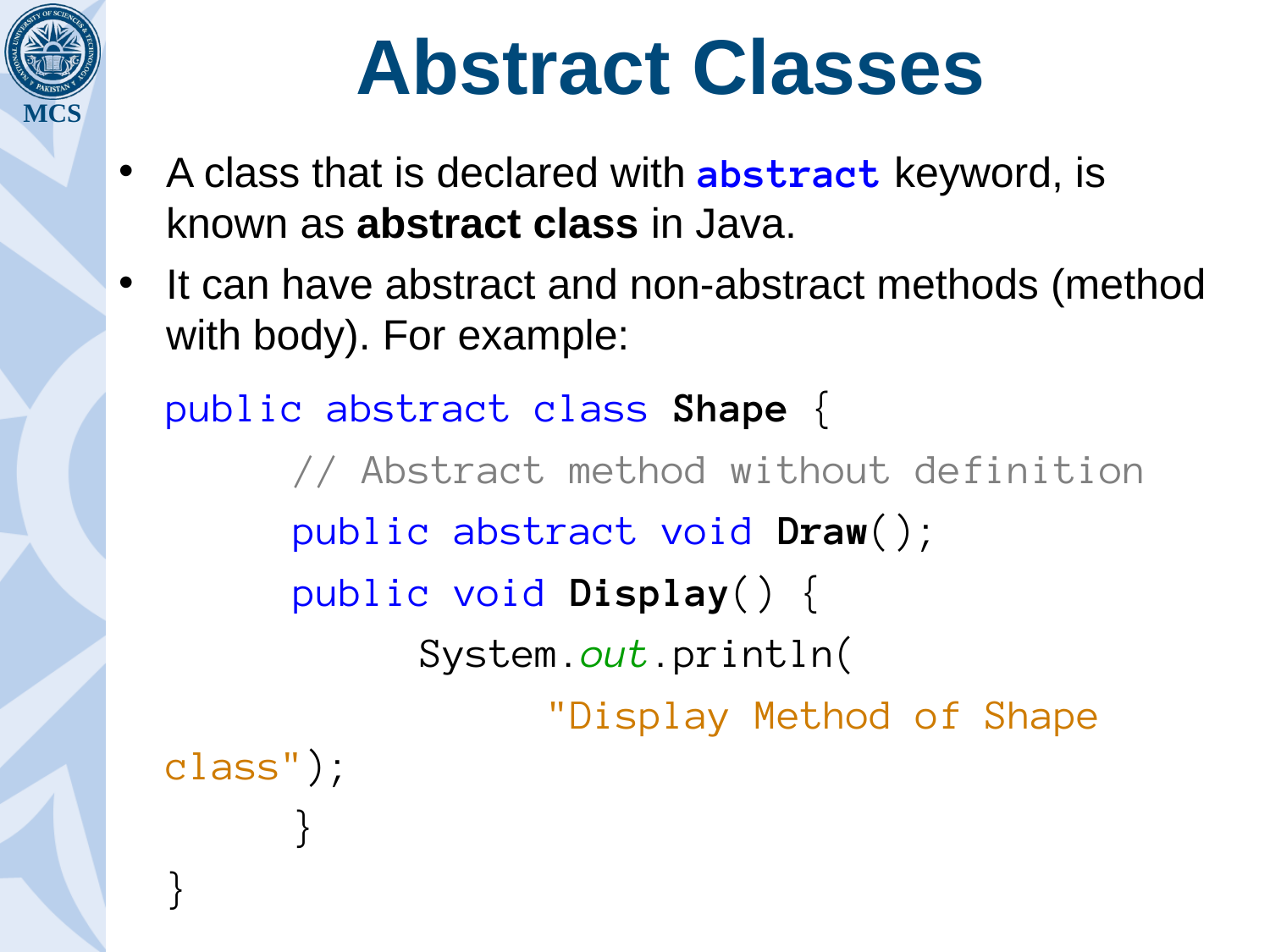

# Abstract Classes
A class that is declared with abstract keyword, is known as abstract class in Java.
It can have abstract and non-abstract methods (method with body). For example:
public abstract class Shape {
	// Abstract method without definition
	public abstract void Draw();
	public void Display() {
		System.out.println(
			"Display Method of Shape class");
	}
}